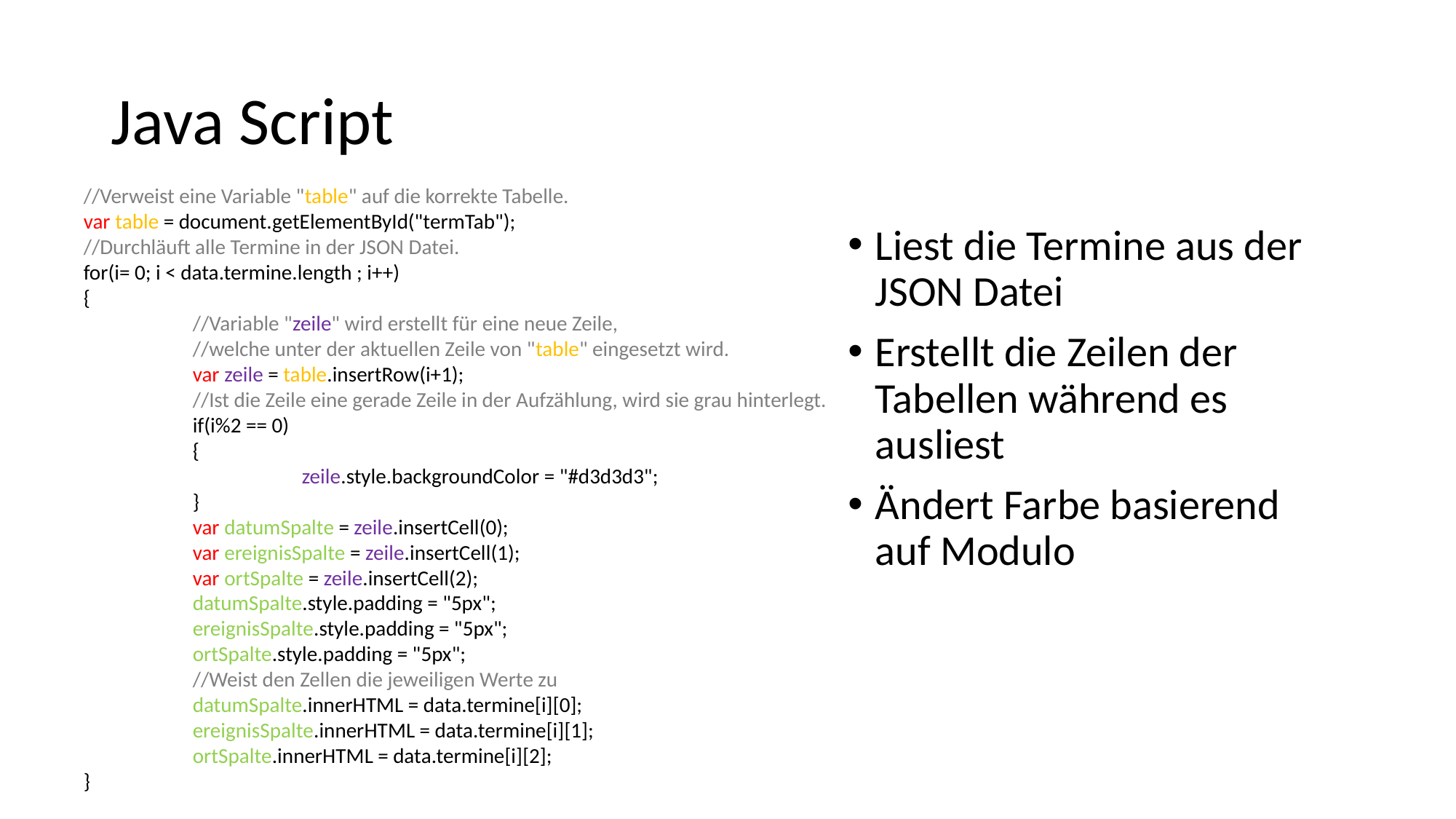

# Java Script
			//Verweist eine Variable "table" auf die korrekte Tabelle.
			var table = document.getElementById("termTab");
			//Durchläuft alle Termine in der JSON Datei.
			for(i= 0; i < data.termine.length ; i++)
			{
				//Variable "zeile" wird erstellt für eine neue Zeile,
				//welche unter der aktuellen Zeile von "table" eingesetzt wird.
				var zeile = table.insertRow(i+1);
				//Ist die Zeile eine gerade Zeile in der Aufzählung, wird sie grau hinterlegt.
				if(i%2 == 0)
				{
					zeile.style.backgroundColor = "#d3d3d3";
				}
				var datumSpalte = zeile.insertCell(0);
				var ereignisSpalte = zeile.insertCell(1);
				var ortSpalte = zeile.insertCell(2);
				datumSpalte.style.padding = "5px";
				ereignisSpalte.style.padding = "5px";
				ortSpalte.style.padding = "5px";
				//Weist den Zellen die jeweiligen Werte zu
				datumSpalte.innerHTML = data.termine[i][0];
				ereignisSpalte.innerHTML = data.termine[i][1];
				ortSpalte.innerHTML = data.termine[i][2];
			}
Liest die Termine aus der JSON Datei
Erstellt die Zeilen der Tabellen während es ausliest
Ändert Farbe basierend auf Modulo